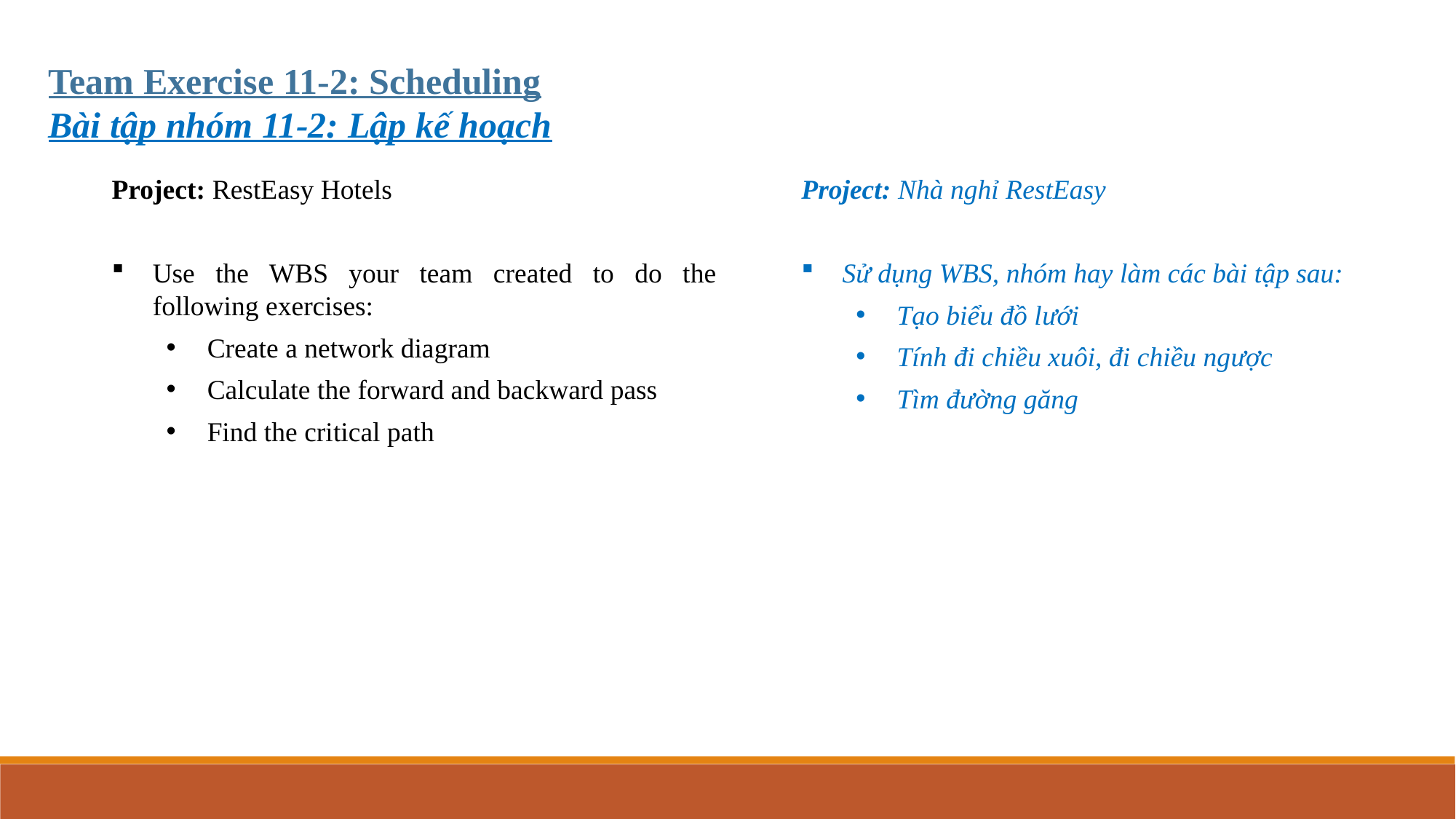

Team Exercise 11-2: Scheduling
Bài tập nhóm 11-2: Lập kế hoạch

Project: RestEasy Hotels

Use the WBS your team created to do the following exercises:
Create a network diagram
Calculate the forward and backward pass
Find the critical path
Project: Nhà nghỉ RestEasy

Sử dụng WBS, nhóm hay làm các bài tập sau:
Tạo biểu đồ lưới
Tính đi chiều xuôi, đi chiều ngược
Tìm đường găng